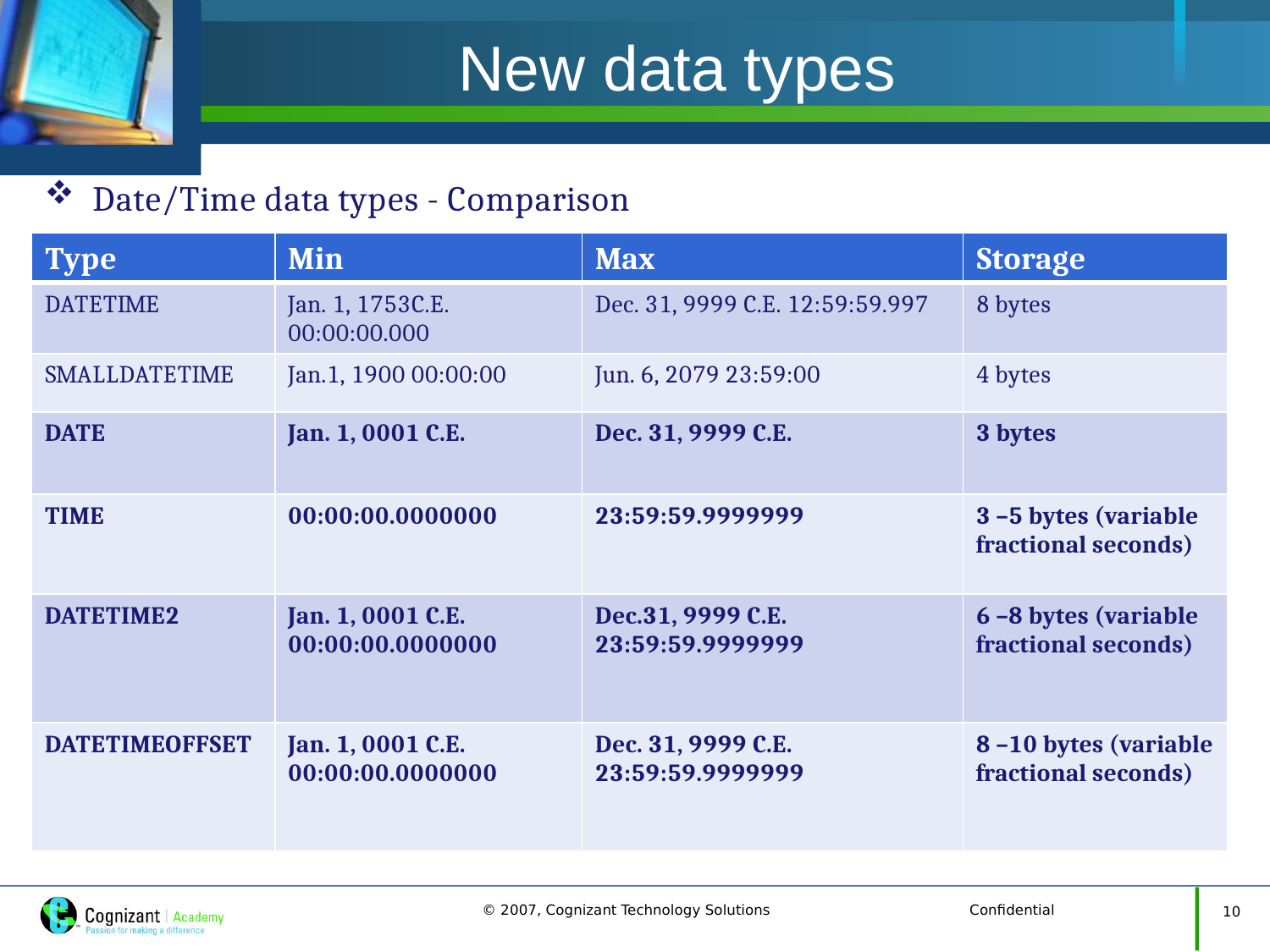

# New data types
Date/Time data types - Comparison

| Type | Min | Max | Storage |
| --- | --- | --- | --- |
| DATETIME | Jan. 1, 1753C.E. 00:00:00.000 | Dec. 31, 9999 C.E. 12:59:59.997 | 8 bytes |
| SMALLDATETIME | Jan.1, 1900 00:00:00 | Jun. 6, 2079 23:59:00 | 4 bytes |
| DATE | Jan. 1, 0001 C.E. | Dec. 31, 9999 C.E. | 3 bytes |
| TIME | 00:00:00.0000000 | 23:59:59.9999999 | 3 –5 bytes (variable fractional seconds) |
| DATETIME2 | Jan. 1, 0001 C.E. 00:00:00.0000000 | Dec.31, 9999 C.E. 23:59:59.9999999 | 6 –8 bytes (variable fractional seconds) |
| DATETIMEOFFSET | Jan. 1, 0001 C.E. 00:00:00.0000000 | Dec. 31, 9999 C.E. 23:59:59.9999999 | 8 –10 bytes (variable fractional seconds) |
10